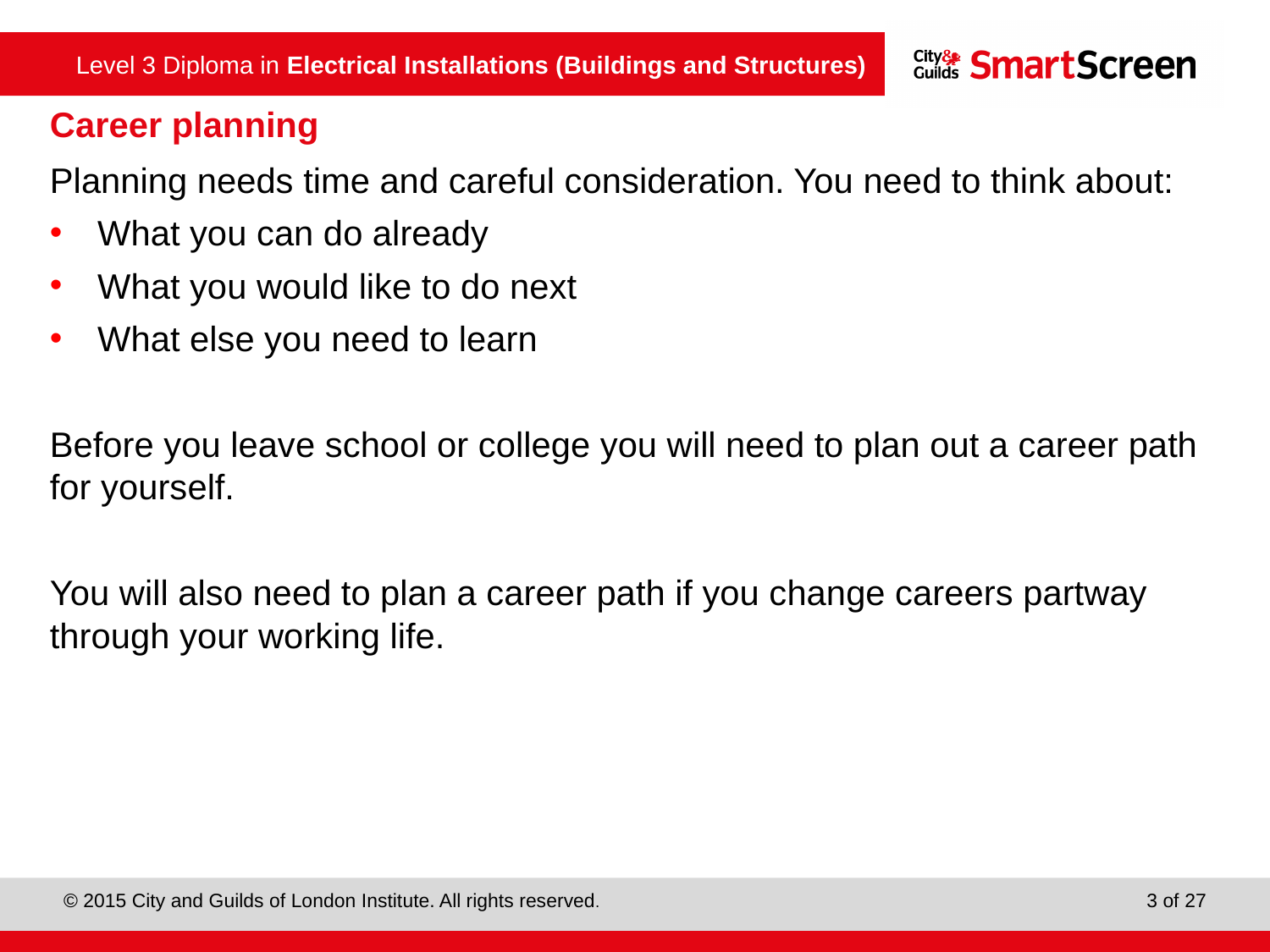

Career planning
Planning needs time and careful consideration. You need to think about:
What you can do already
What you would like to do next
What else you need to learn

Before you leave school or college you will need to plan out a career path for yourself.

You will also need to plan a career path if you change careers partway through your working life.